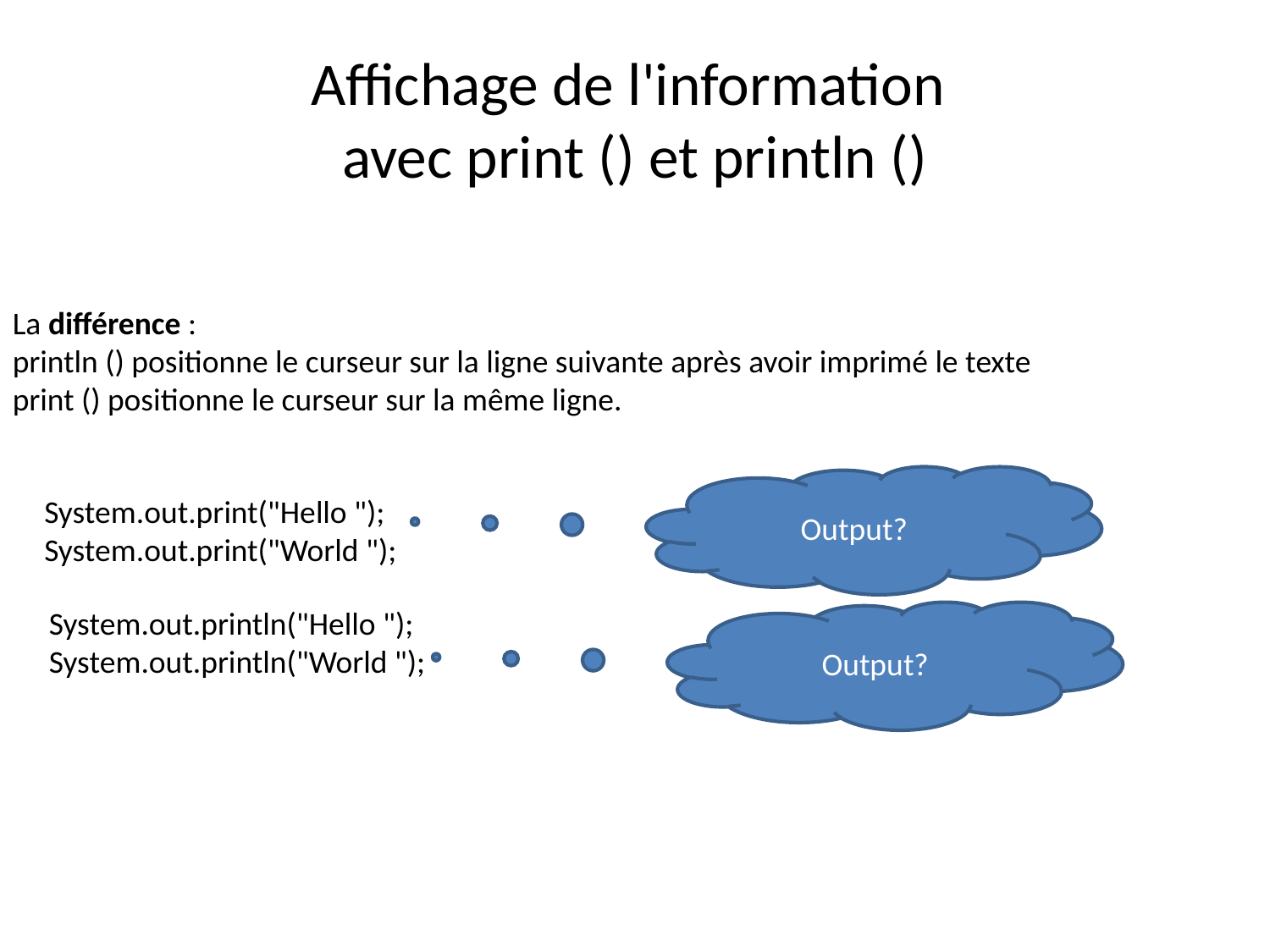

# Affichage de l'information avec print () et println ()
La différence :
println () positionne le curseur sur la ligne suivante après avoir imprimé le texte
print () positionne le curseur sur la même ligne.
Output?
System.out.print("Hello ");
System.out.print("World ");
System.out.println("Hello ");
System.out.println("World ");
Output?